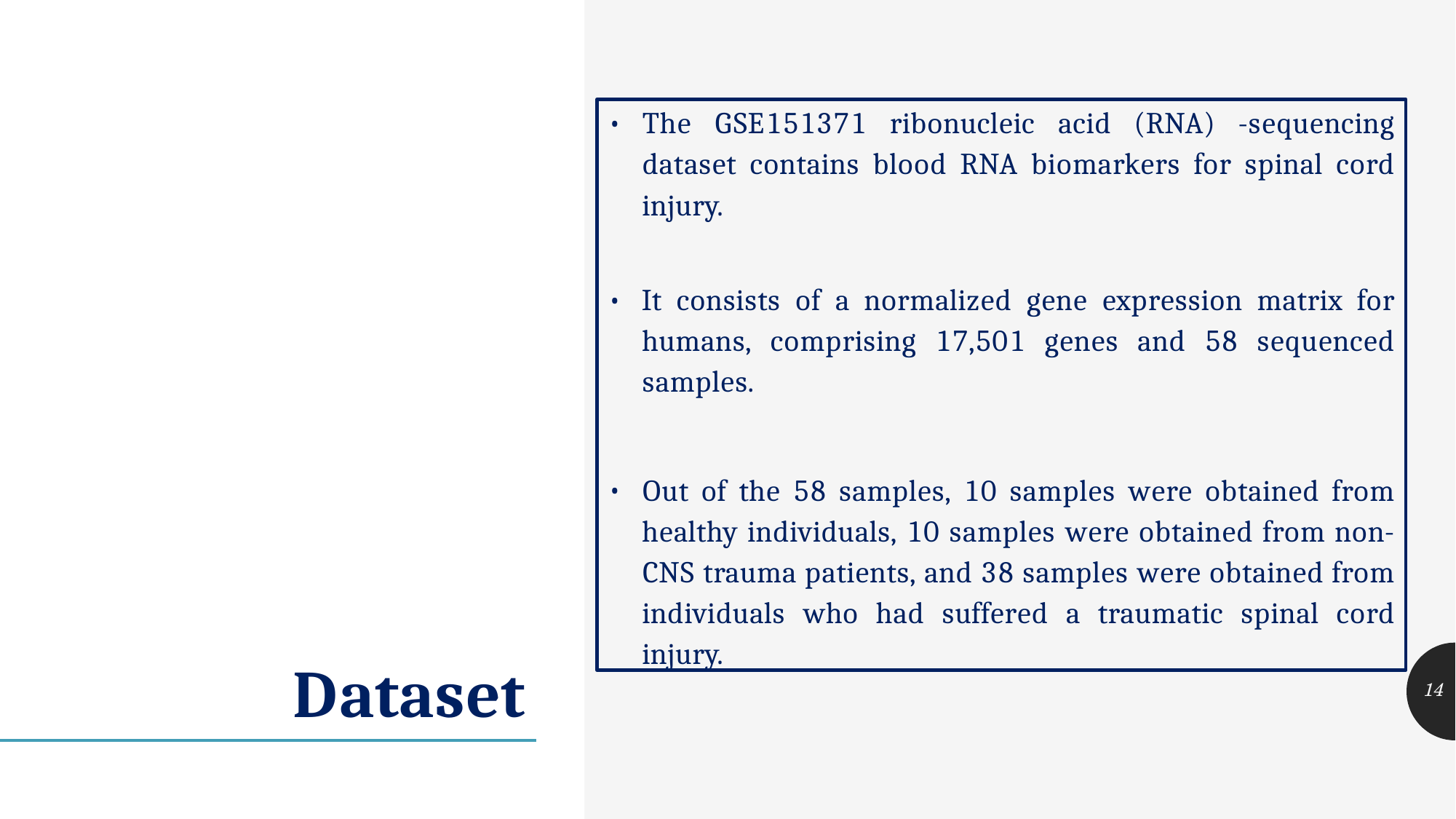

The GSE151371 ribonucleic acid (RNA) -sequencing dataset contains blood RNA biomarkers for spinal cord injury.

It consists of a normalized gene expression matrix for humans, comprising 17,501 genes and 58 sequenced samples.

Out of the 58 samples, 10 samples were obtained from healthy individuals, 10 samples were obtained from non-CNS trauma patients, and 38 samples were obtained from individuals who had suffered a traumatic spinal cord injury.
# Dataset
14